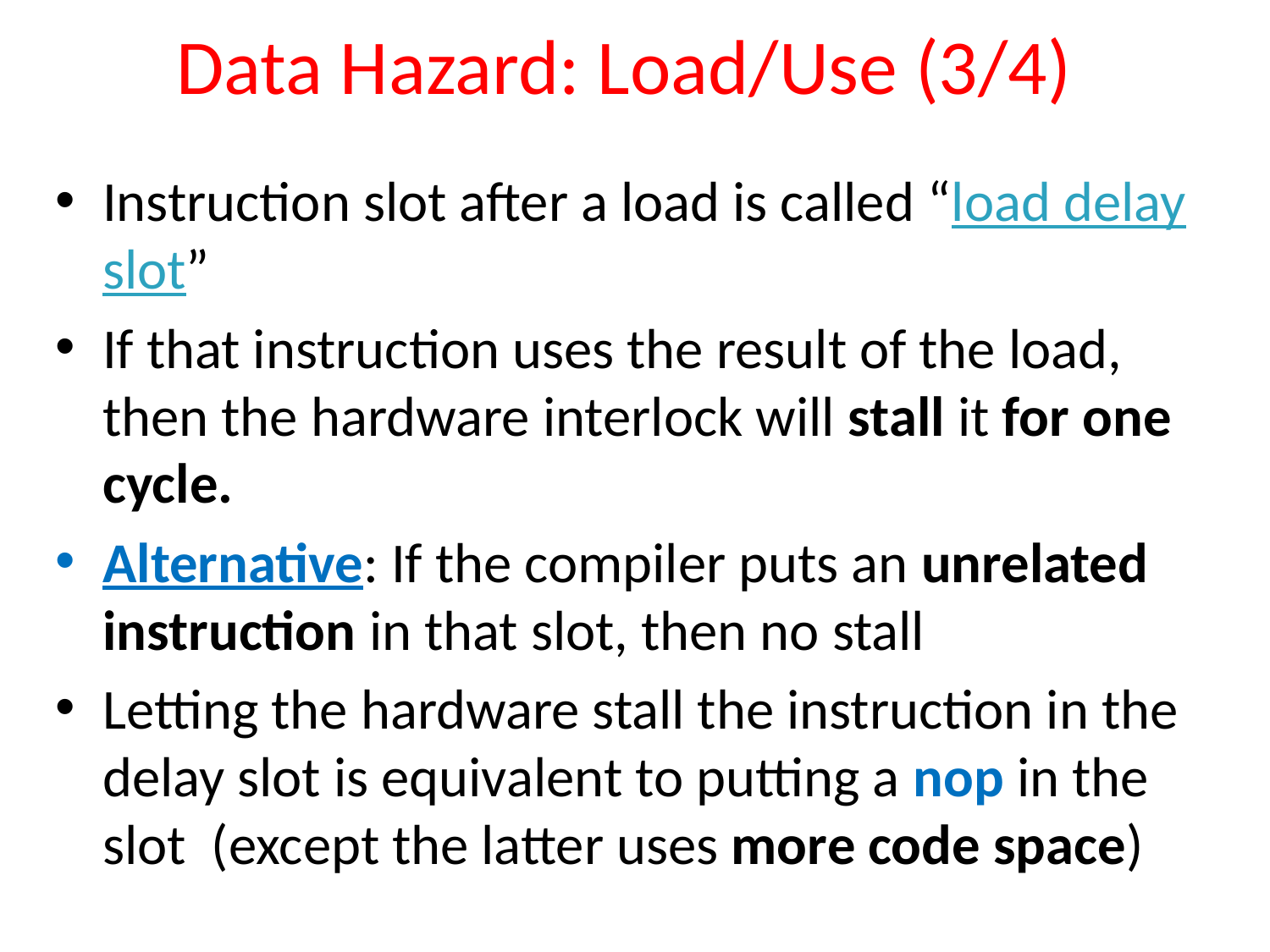

# Data Hazard: Load/Use (3/4)
Instruction slot after a load is called “load delay slot”
If that instruction uses the result of the load, then the hardware interlock will stall it for one cycle.
Alternative: If the compiler puts an unrelated instruction in that slot, then no stall
Letting the hardware stall the instruction in the delay slot is equivalent to putting a nop in the slot  (except the latter uses more code space)